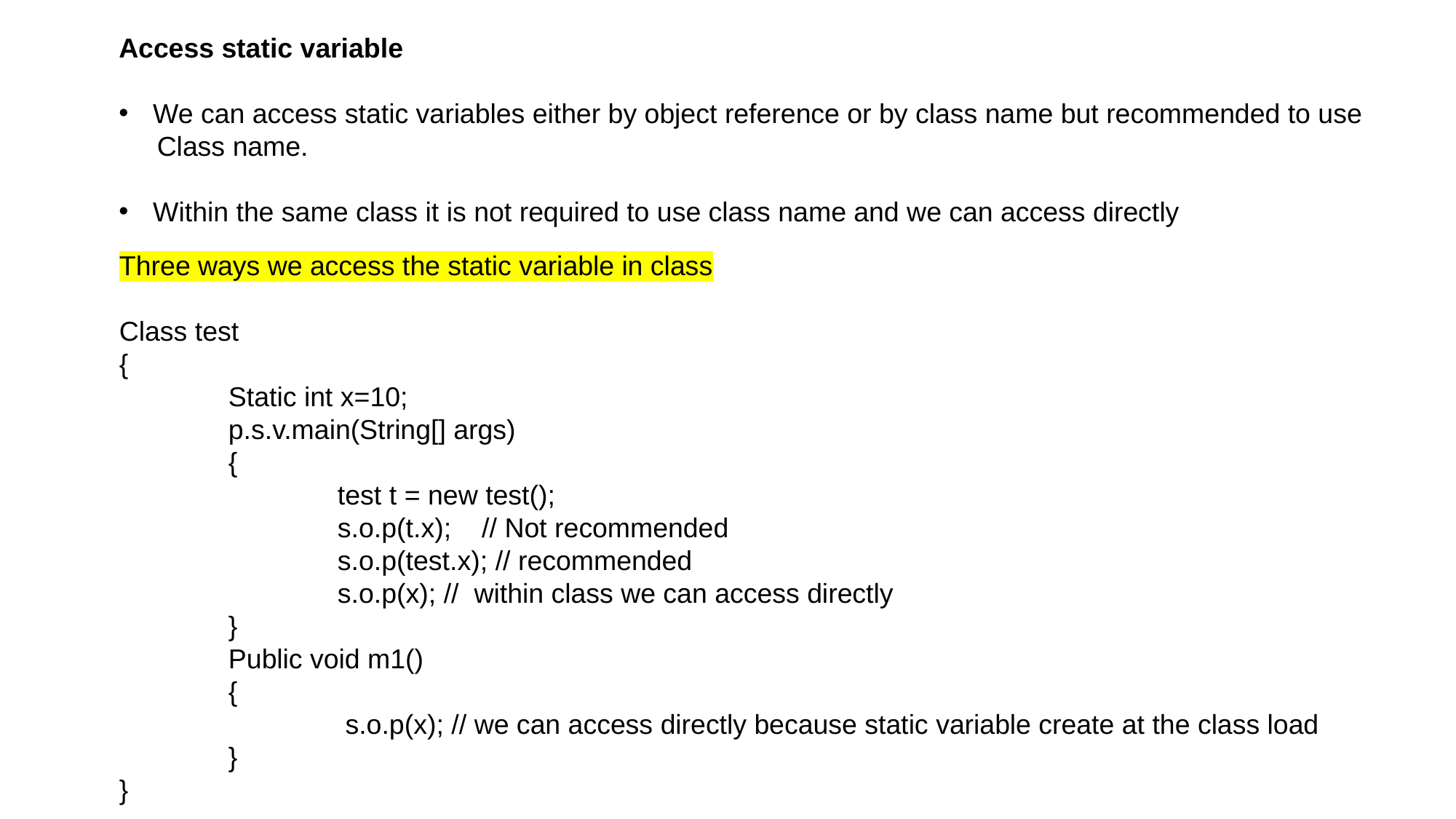

Access static variable

We can access static variables either by object reference or by class name but recommended to use
     Class name.

Within the same class it is not required to use class name and we can access directly
Three ways we access the static variable in class

Class test
{
	Static int x=10;
	p.s.v.main(String[] args)
	{
		test t = new test();
		s.o.p(t.x);    // Not recommended
s.o.p(test.x); // recommended
s.o.p(x); //  within class we can access directly
}
Public void m1()
{
	 s.o.p(x); // we can access directly because static variable create at the class load
}
}